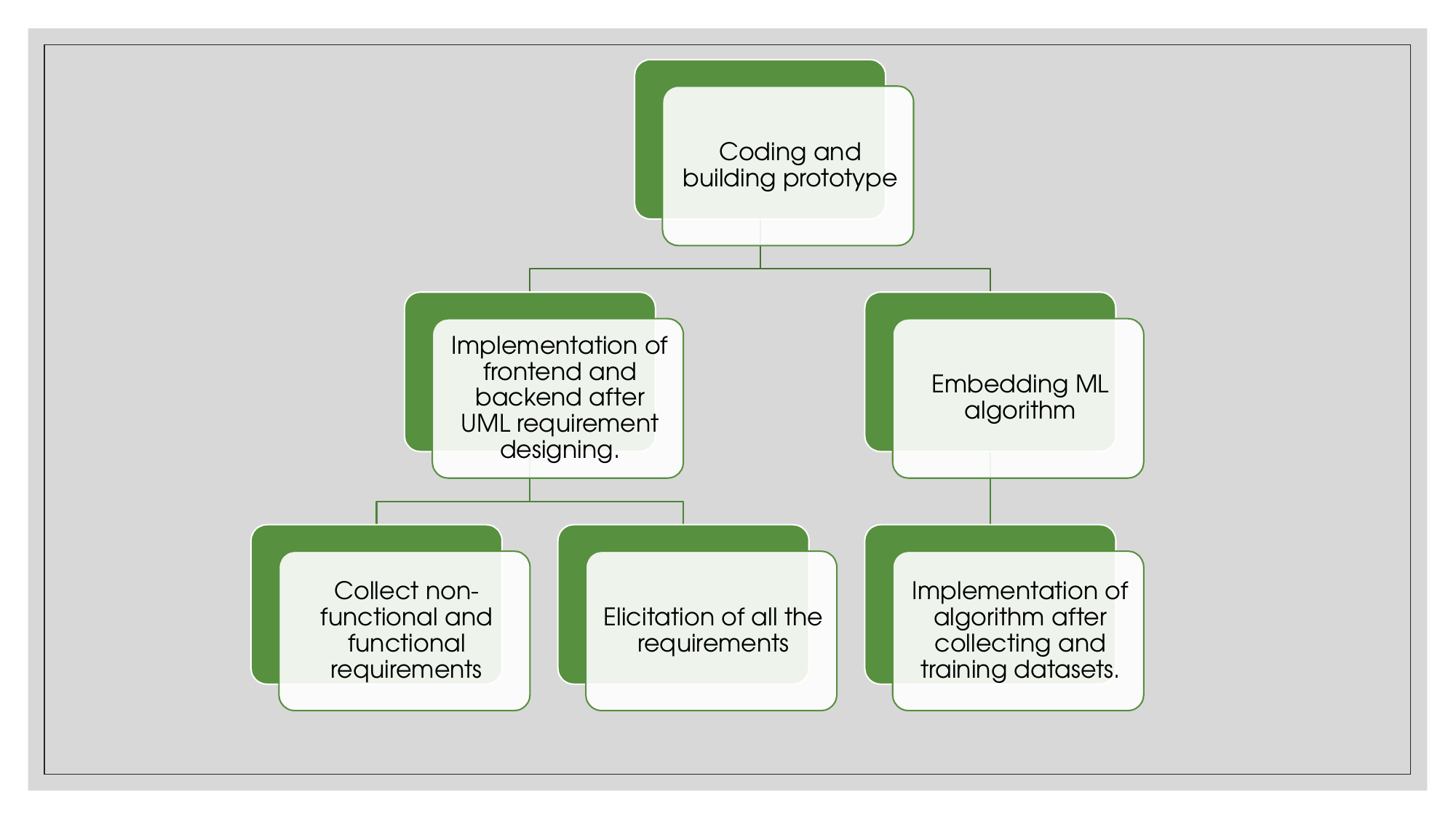

Coding and building prototype
Implementation of frontend and backend after UML requirement designing.
Collect non- functional and functional requirements
Elicitation of all the requirements
Embedding ML algorithm
Implementation of algorithm after collecting and training datasets.